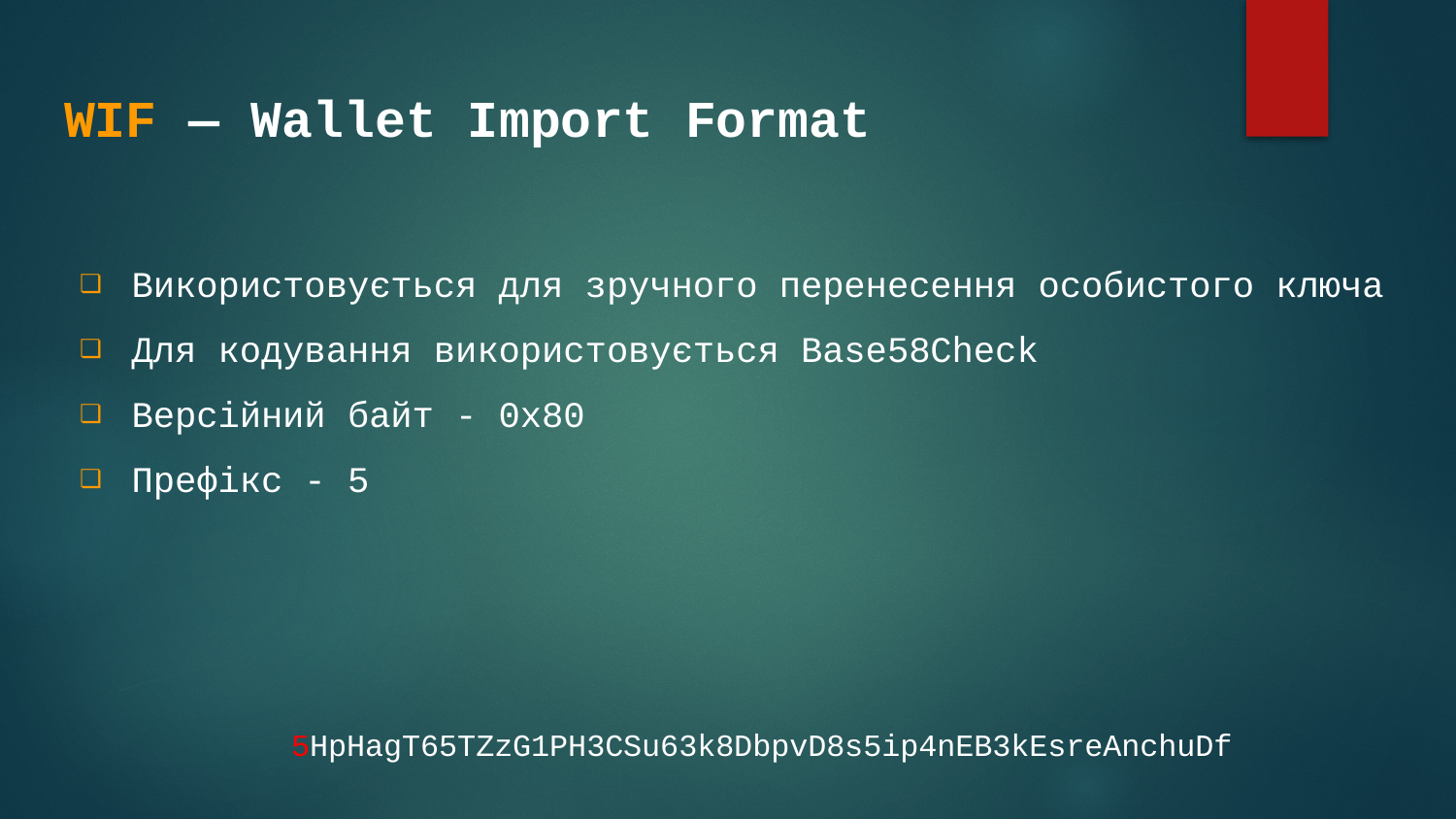

# WIF — Wallet Import Format
Використовується для зручного перенесення особистого ключа
Для кодування використовується Base58Check
Версійний байт - 0x80
Префікс - 5

5HpHagT65TZzG1PH3CSu63k8DbpvD8s5ip4nEB3kEsreAnchuDf